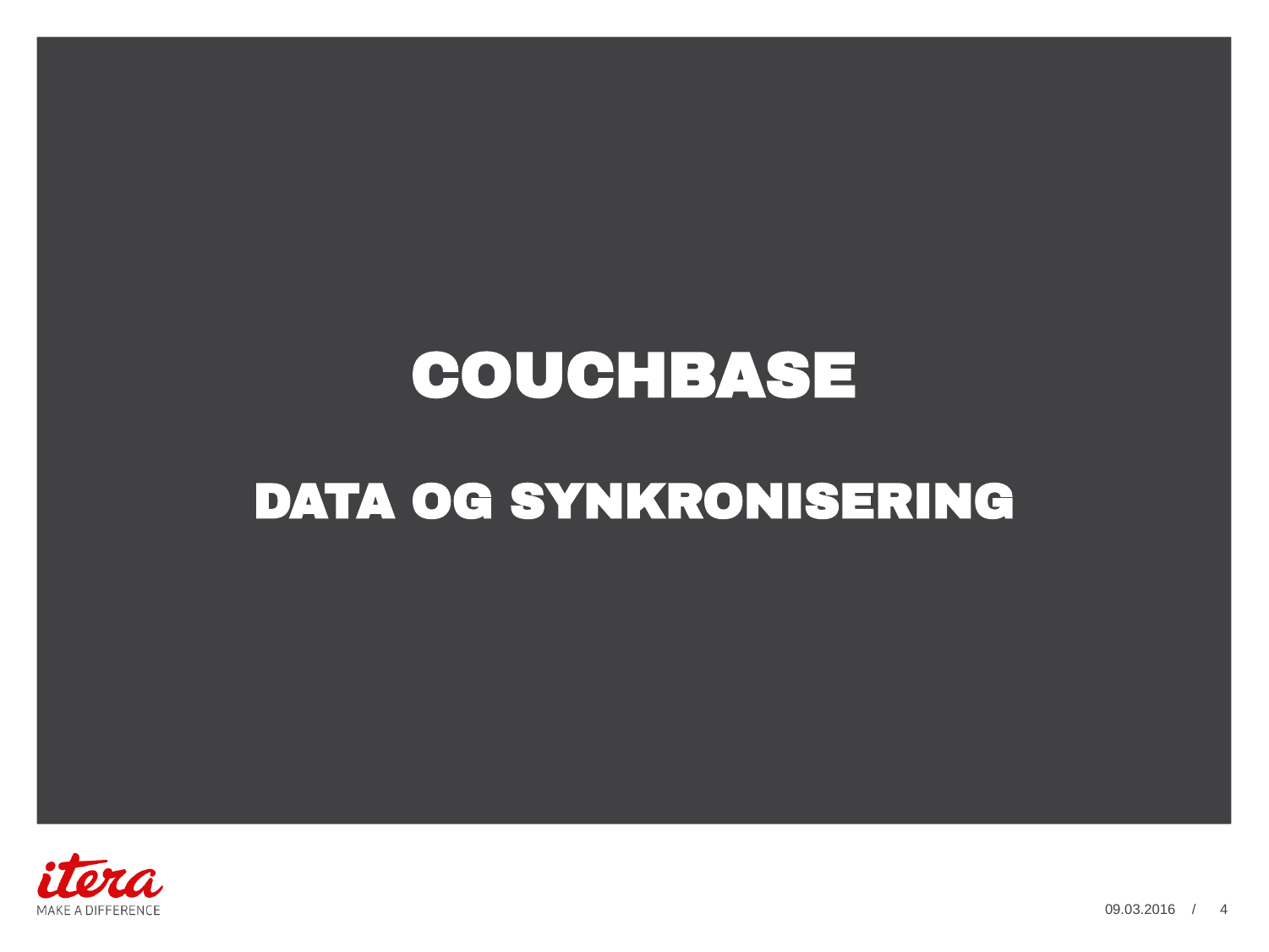

# Couchbase Data og synkronisering
09.03.2016
/      4